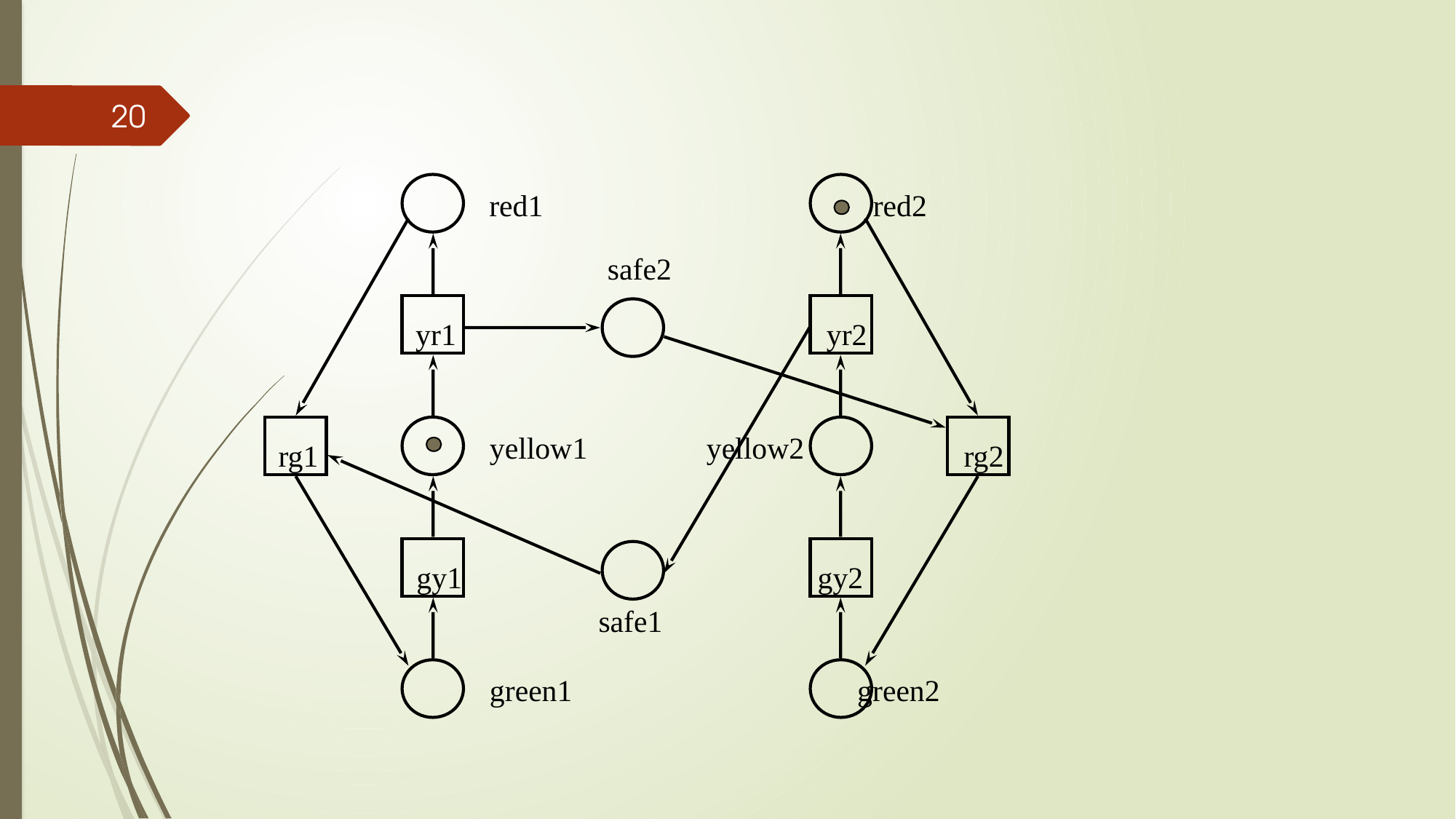

20

red1
red2

safe2

   yr2
yr1

yellow1
       yellow2
rg1
   rg2

gy1
   gy2

safe1

green1
green2